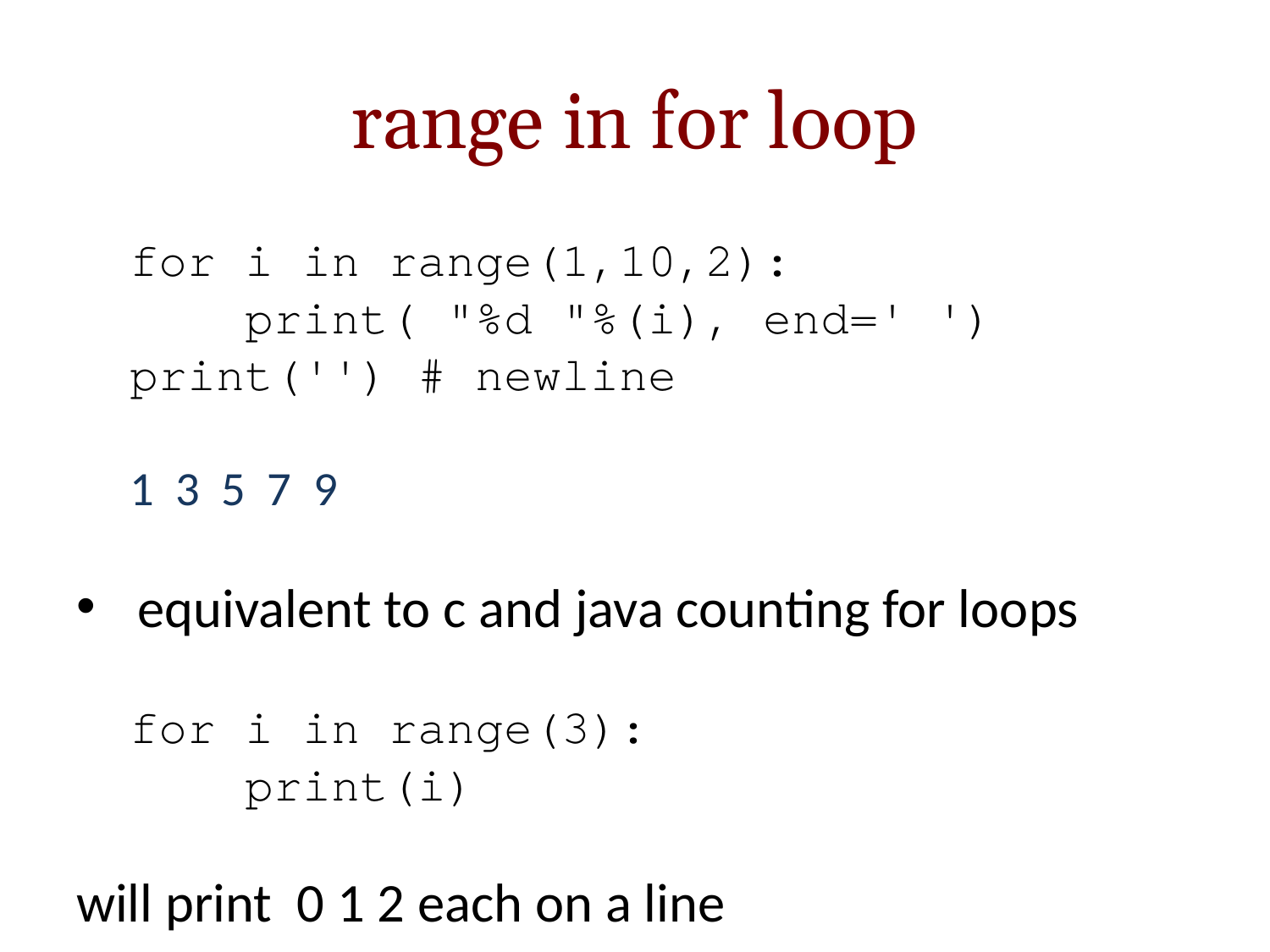

# range in for loop
for i in range(1,10,2):
    print( "%d "%(i), end=' ')
print('') # newline

1  3  5  7  9

equivalent to c and java counting for loops

for i in range(3):
    print(i)

will print  0 1 2 each on a line